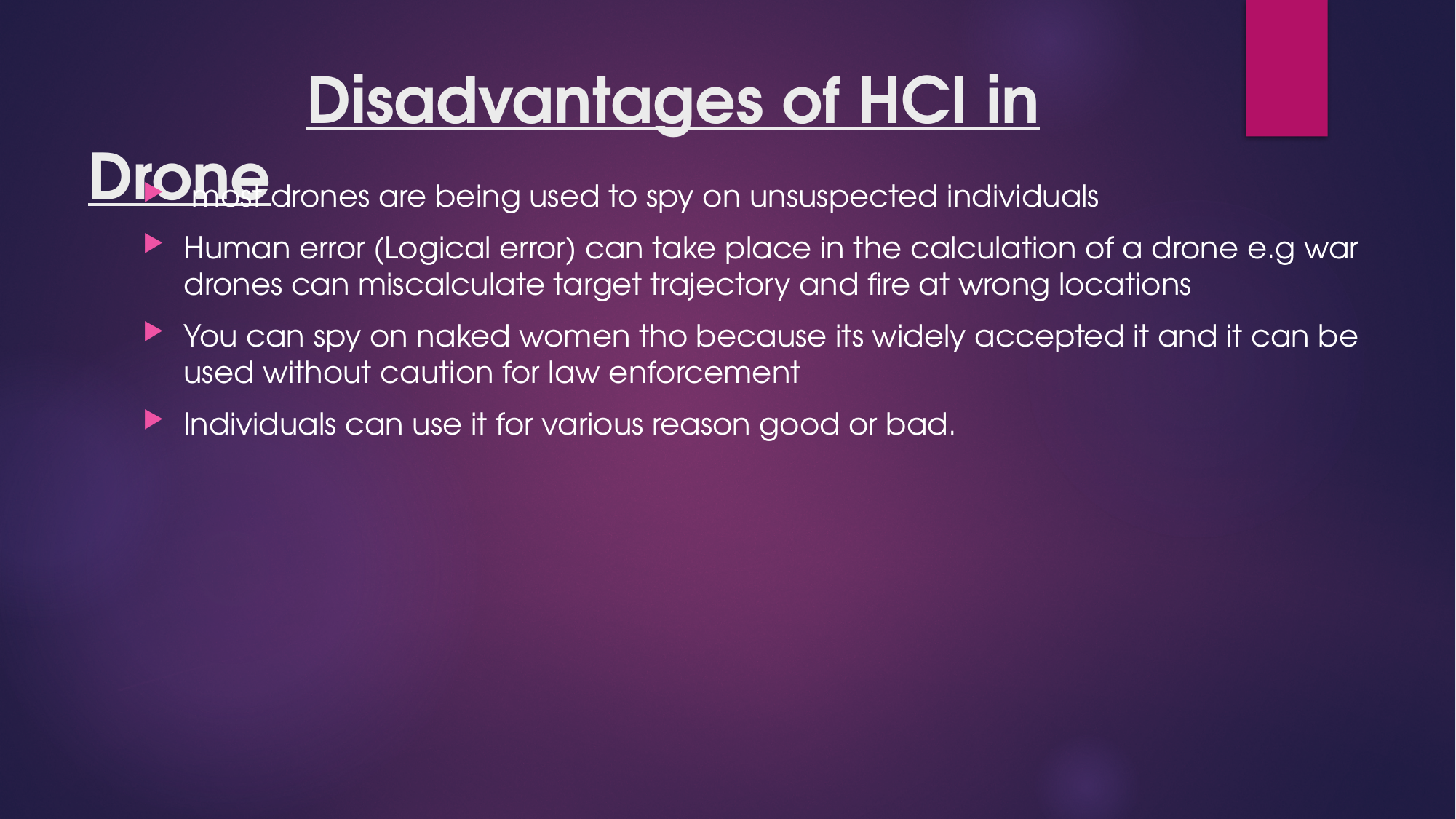

# Disadvantages of HCI in Drone
 most drones are being used to spy on unsuspected individuals
Human error (Logical error) can take place in the calculation of a drone e.g war drones can miscalculate target trajectory and fire at wrong locations
You can spy on naked women tho because its widely accepted it and it can be used without caution for law enforcement
Individuals can use it for various reason good or bad.